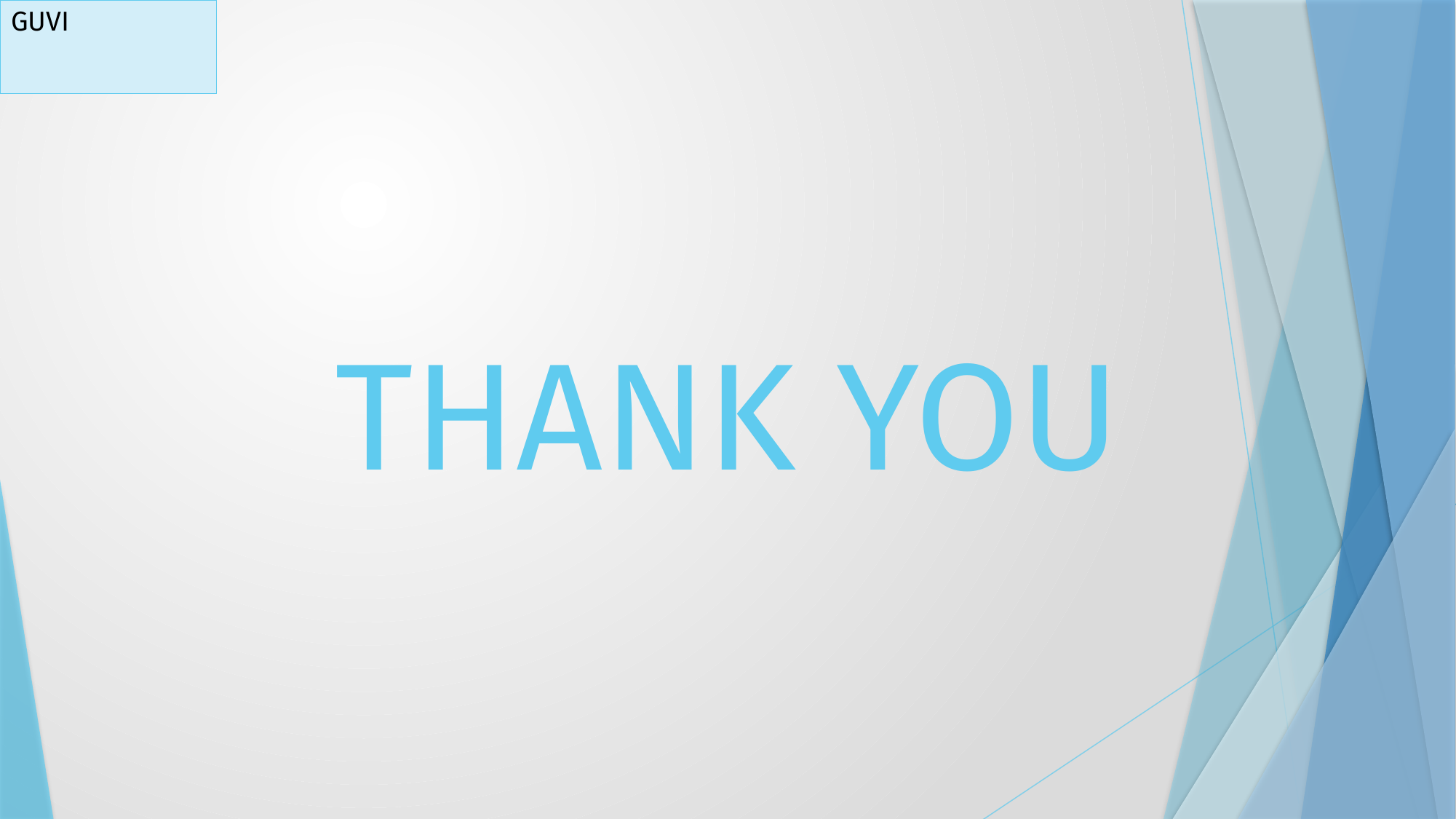

# THANK YOU
| GUVI |
| --- |